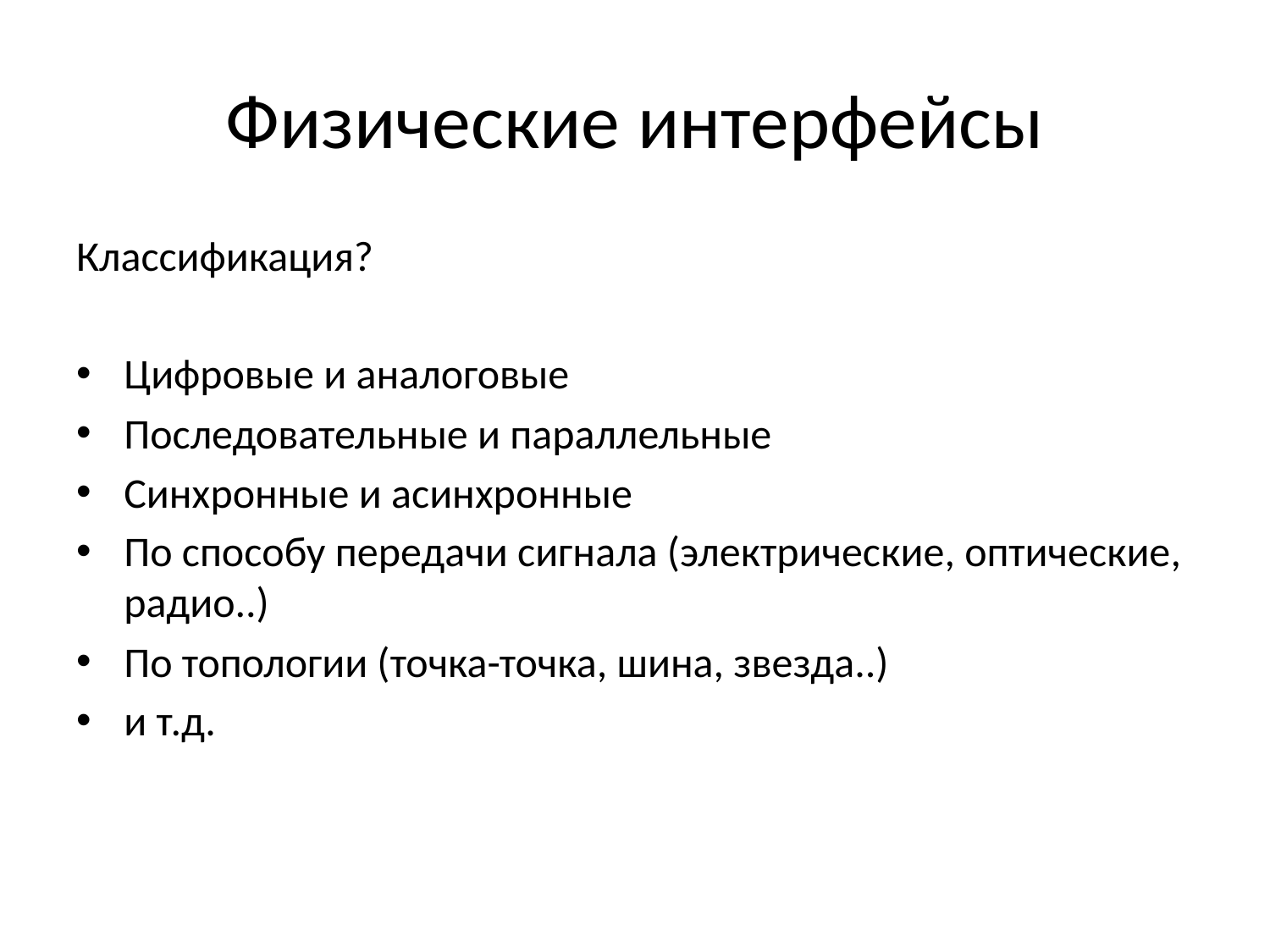

# Физические интерфейсы
Классификация?

Цифровые и аналоговые
Последовательные и параллельные
Синхронные и асинхронные
По способу передачи сигнала (электрические, оптические, радио..)
По топологии (точка-точка, шина, звезда..)
и т.д.